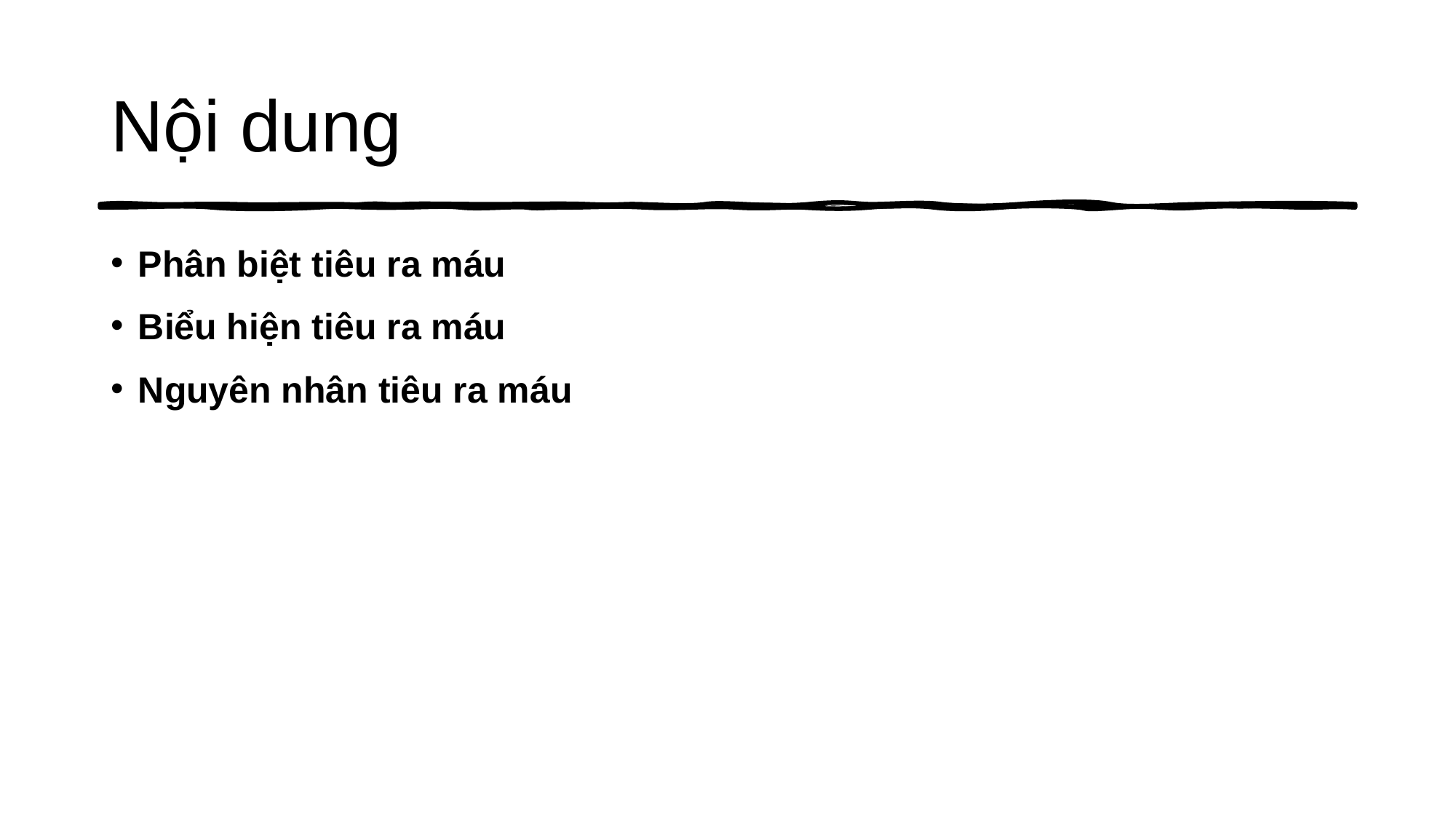

# Nội dung
Phân biệt tiêu ra máu
Biểu hiện tiêu ra máu
Nguyên nhân tiêu ra máu